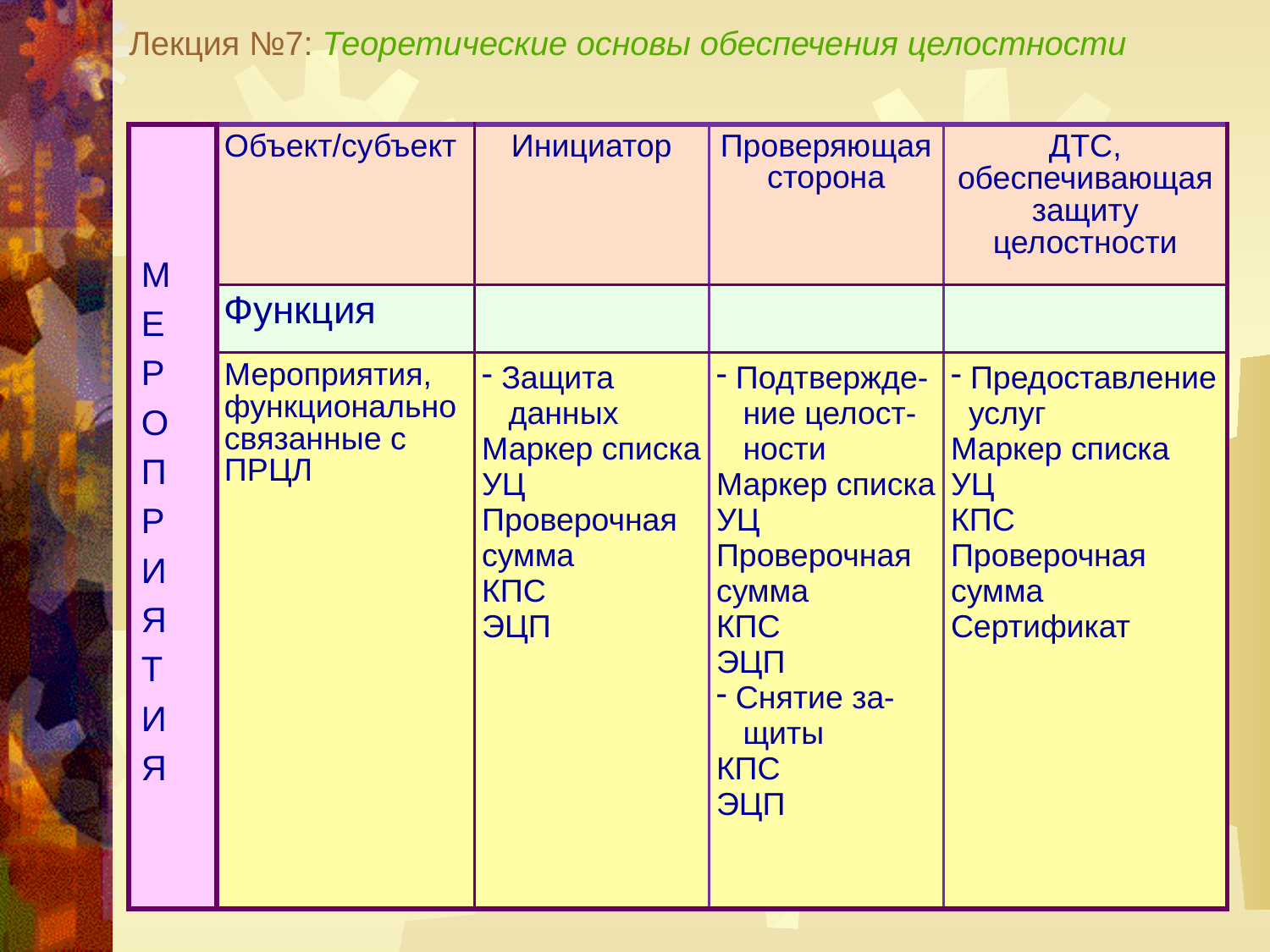

Лекция №7: Теоретические основы обеспечения целостности
| М Е Р О П Р И Я Т И Я | Объект/субъект | Инициатор | Проверяющая сторона | ДТС, обеспечивающая защиту целостности |
| --- | --- | --- | --- | --- |
|  | Функция |  |  |  |
|  | Мероприятия, функционально связанные с ПРЦЛ | Защита данных Маркер списка УЦ Проверочная сумма КПС ЭЦП | Подтвержде- ние целост- ности Маркер списка УЦ Проверочная сумма КПС ЭЦП Снятие за- щиты КПС ЭЦП | Предоставление услуг Маркер списка УЦ КПС Проверочная сумма Сертификат |